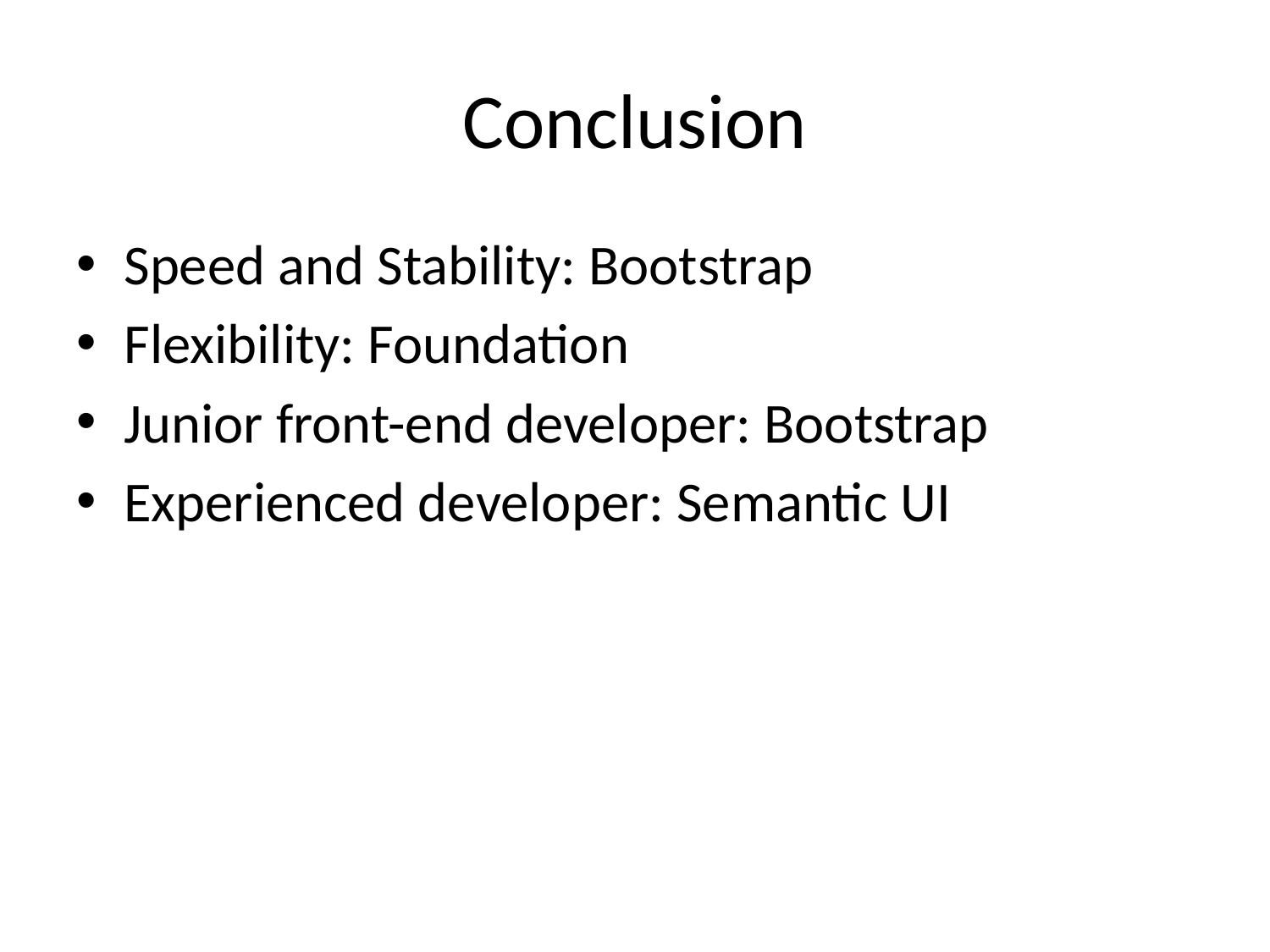

# Conclusion
Speed and Stability: Bootstrap
Flexibility: Foundation
Junior front-end developer: Bootstrap
Experienced developer: Semantic UI